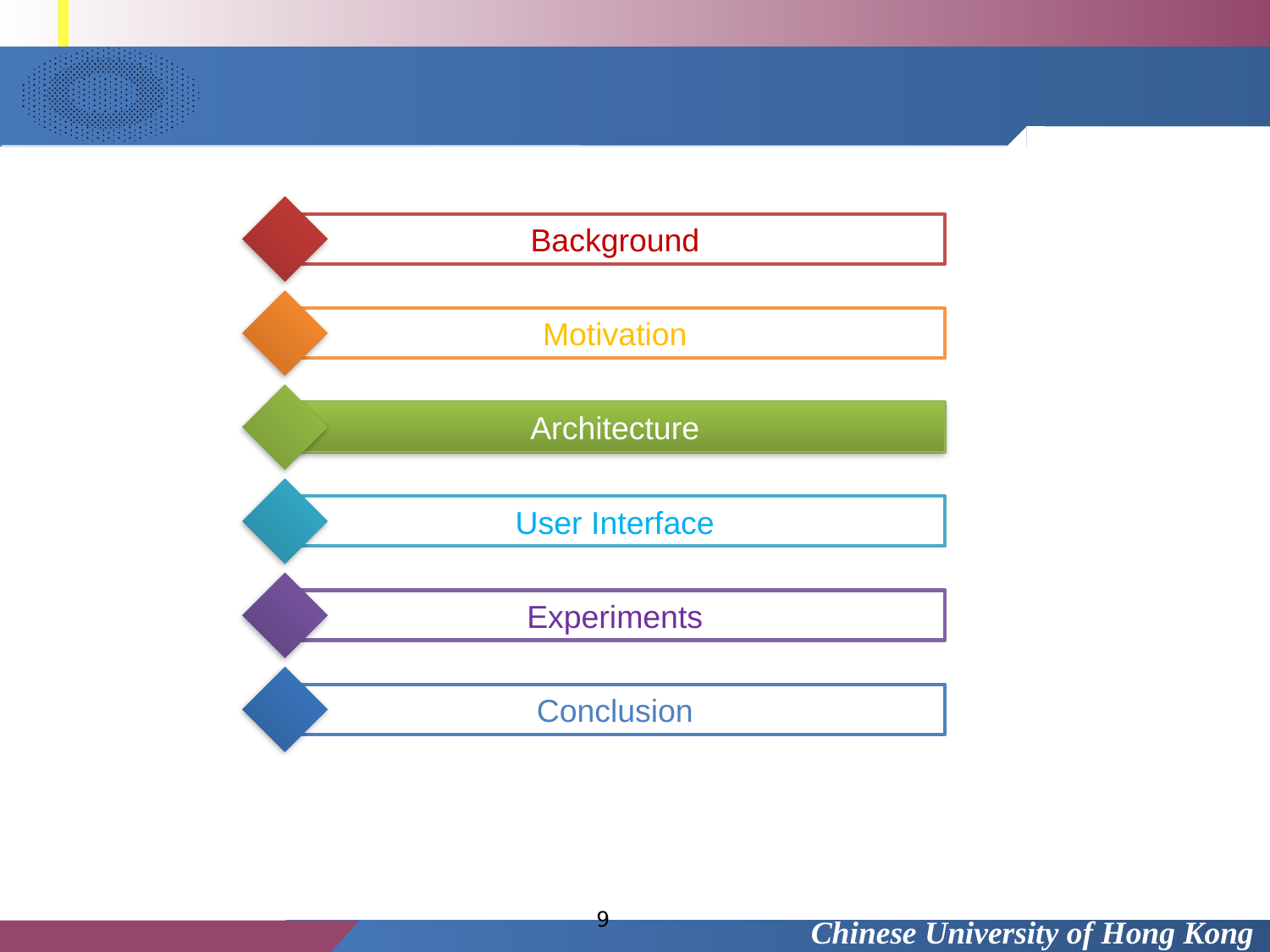

Background

Motivation

Architecture
Architecture

User Interface

Experiments

Conclusion
9